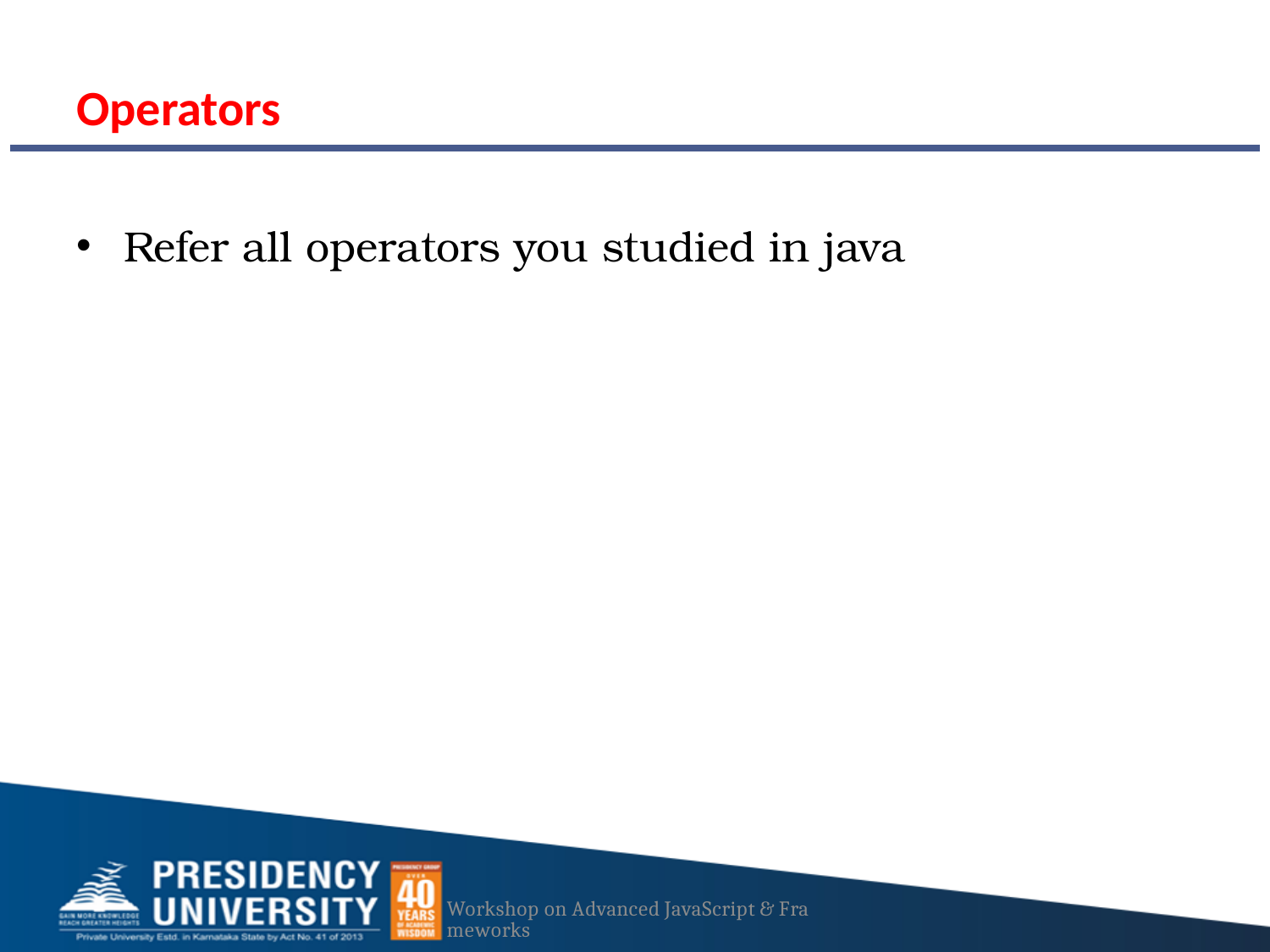

# Operators

Refer all operators you studied in java
Workshop on Advanced JavaScript & Frameworks